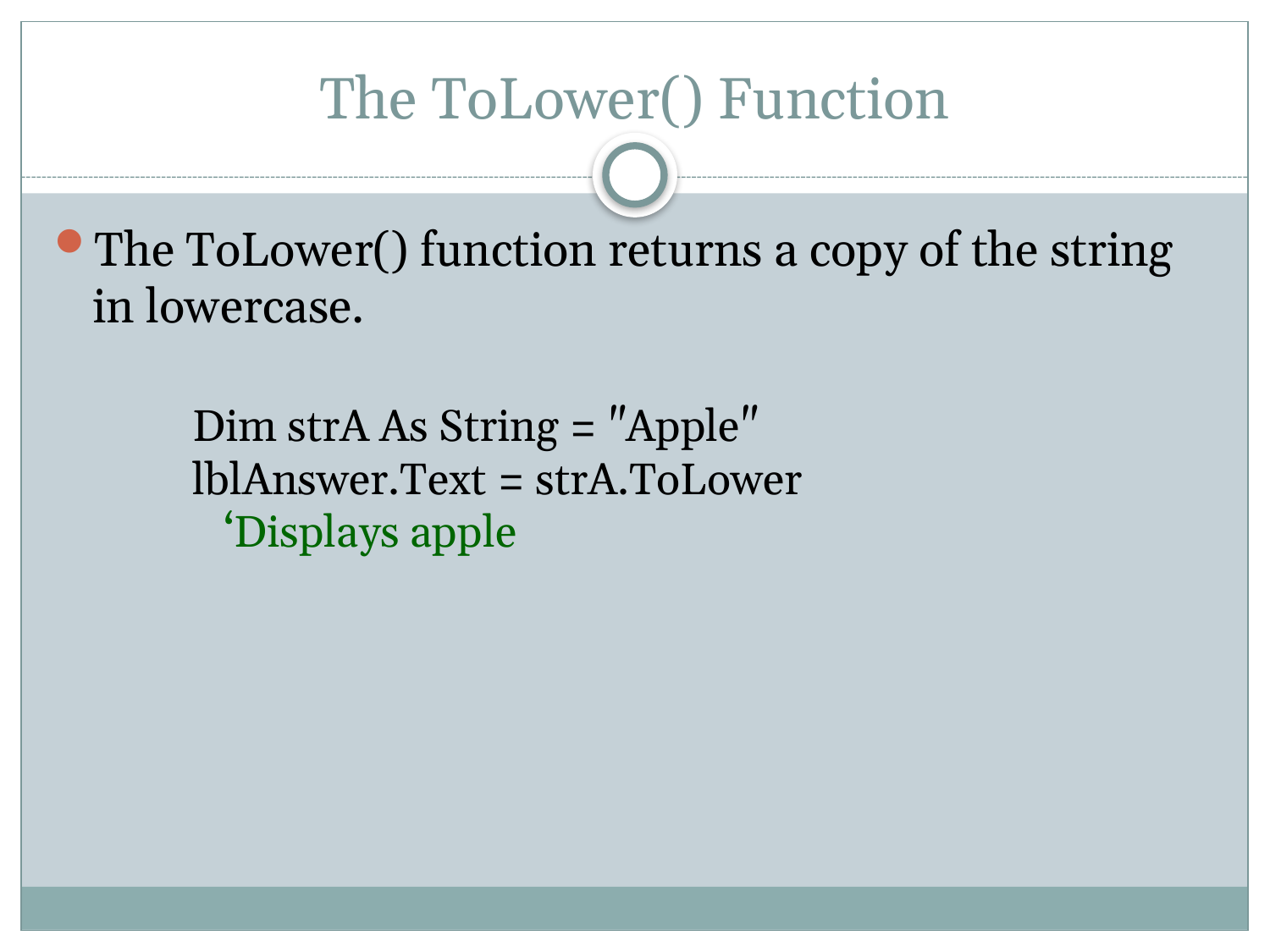

# The ToLower() Function
The ToLower() function returns a copy of the string in lowercase.

        Dim strA As String = "Apple"
        lblAnswer.Text = strA.ToLower
           ‘Displays apple